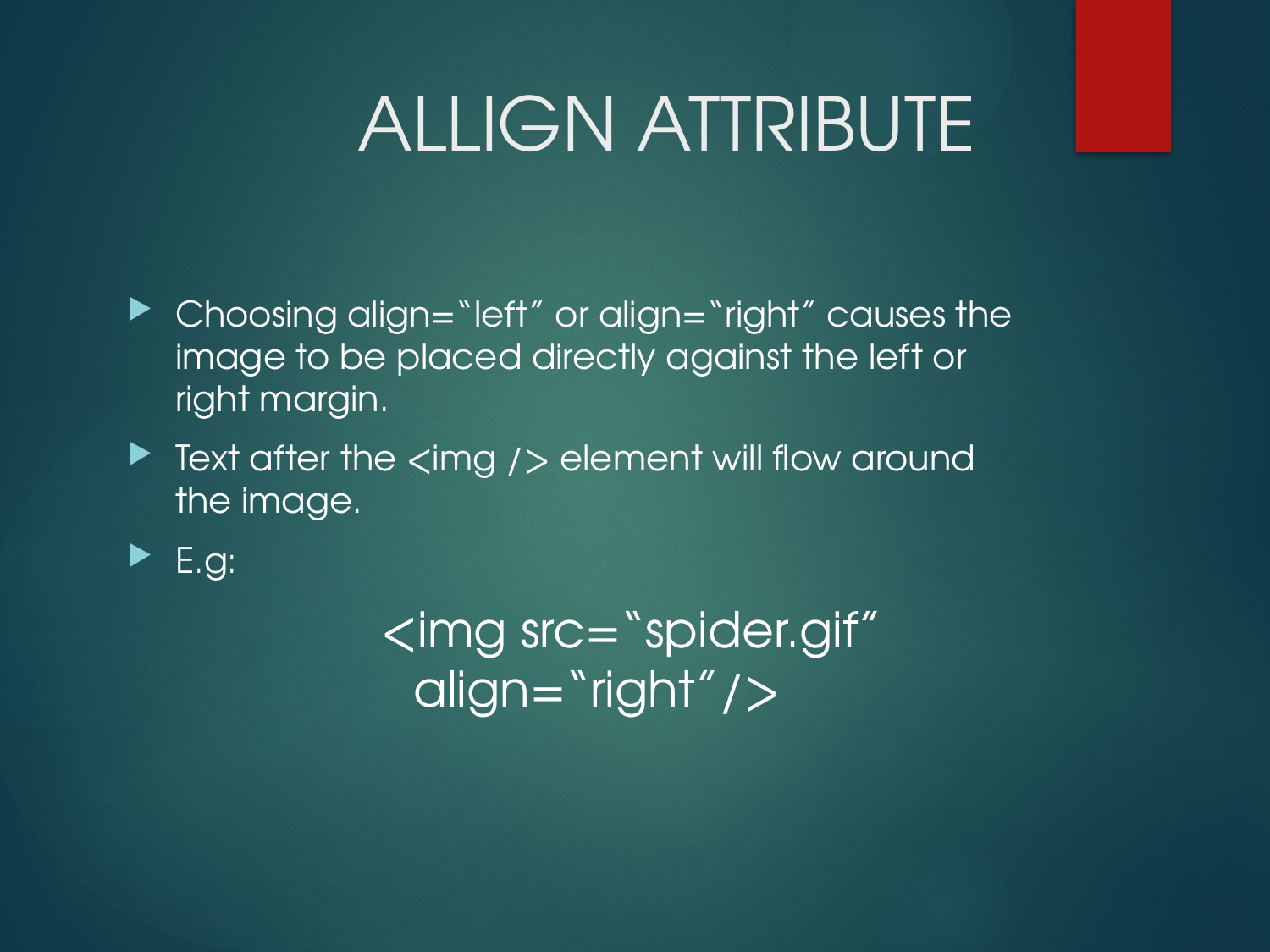

# ALLIGN ATTRIBUTE
Choosing align=“left” or align=“right” causes the image to be placed directly against the left or right margin.
Text after the <img /> element will flow around the image.
E.g:
<img src=“spider.gif” align=“right”/>